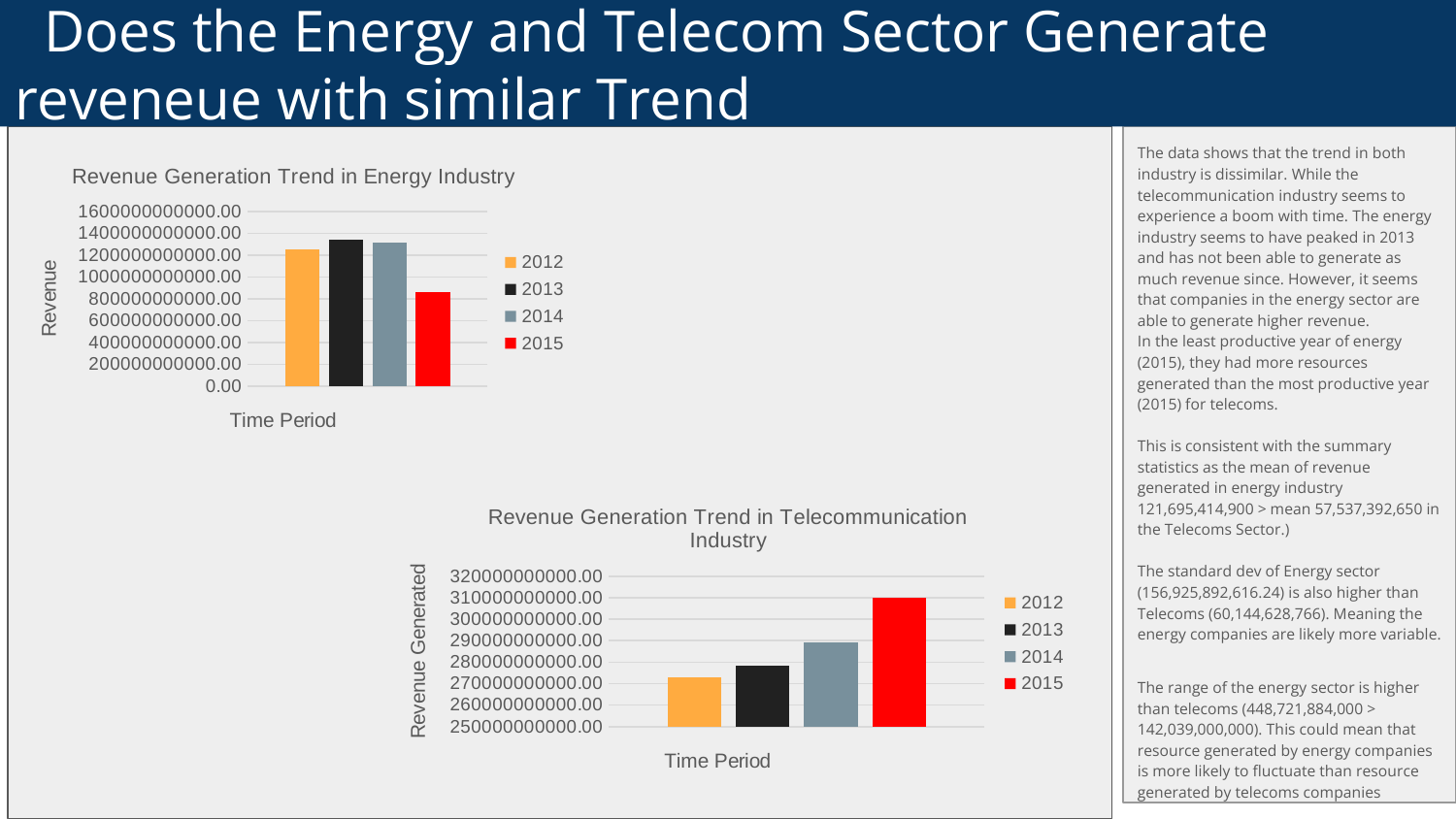

# Does the Energy and Telecom Sector Generate reveneue with similar Trend

The data shows that the trend in both industry is dissimilar. While the telecommunication industry seems to experience a boom with time. The energy industry seems to have peaked in 2013 and has not been able to generate as much revenue since. However, it seems that companies in the energy sector are able to generate higher revenue.
In the least productive year of energy (2015), they had more resources generated than the most productive year (2015) for telecoms.
This is consistent with the summary statistics as the mean of revenue generated in energy industry 121,695,414,900 > mean 57,537,392,650 in the Telecoms Sector.)
The standard dev of Energy sector (156,925,892,616.24) is also higher than Telecoms (60,144,628,766). Meaning the energy companies are likely more variable.
The range of the energy sector is higher than telecoms (448,721,884,000 > 142,039,000,000). This could mean that resource generated by energy companies is more likely to fluctuate than resource generated by telecoms companies

### Chart: Revenue Generation Trend in Energy Industry

| Category | 2012 | 2013 | 2014 | 2015 |
|---|---|---|---|---|
| Total | 1251426753000.0 | 1343144975000.0 | 1311915971000.0 | 861802498000.0 |

### Chart: Revenue Generation Trend in Telecommunication Industry

| Category | 2012 | 2013 | 2014 | 2015 |
|---|---|---|---|---|
| Total | 273043853000.0 | 278472000000.0 | 289106000000.0 | 310126000000.0 |